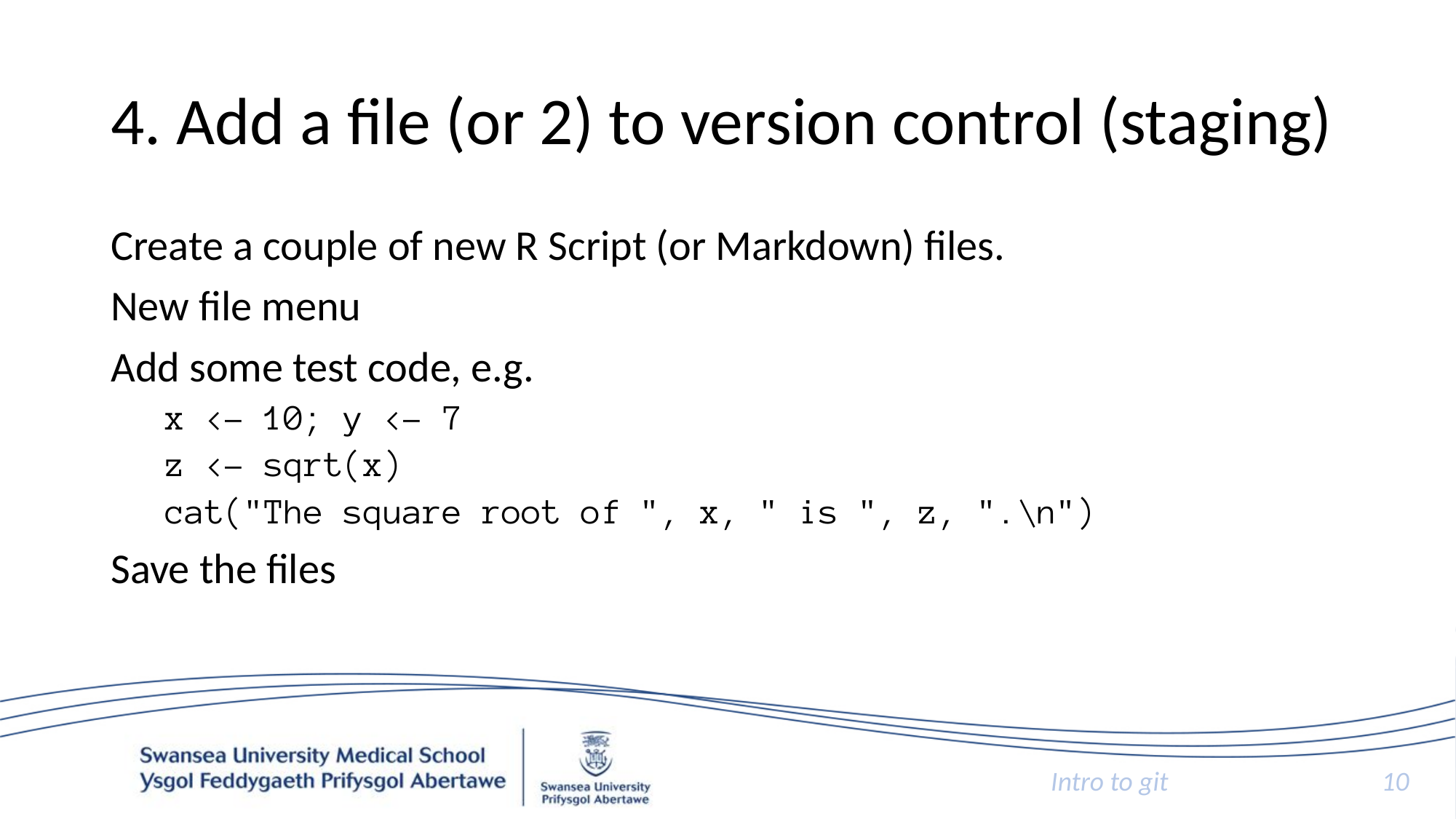

# 4. Add a file (or 2) to version control (staging)
Create a couple of new R Script (or Markdown) files.
New file menu
Add some test code, e.g.
x <- 10; y <- 7
z <- sqrt(x)
cat("The square root of ", x, " is ", z, ".\n")
Save the files
Intro to git
10